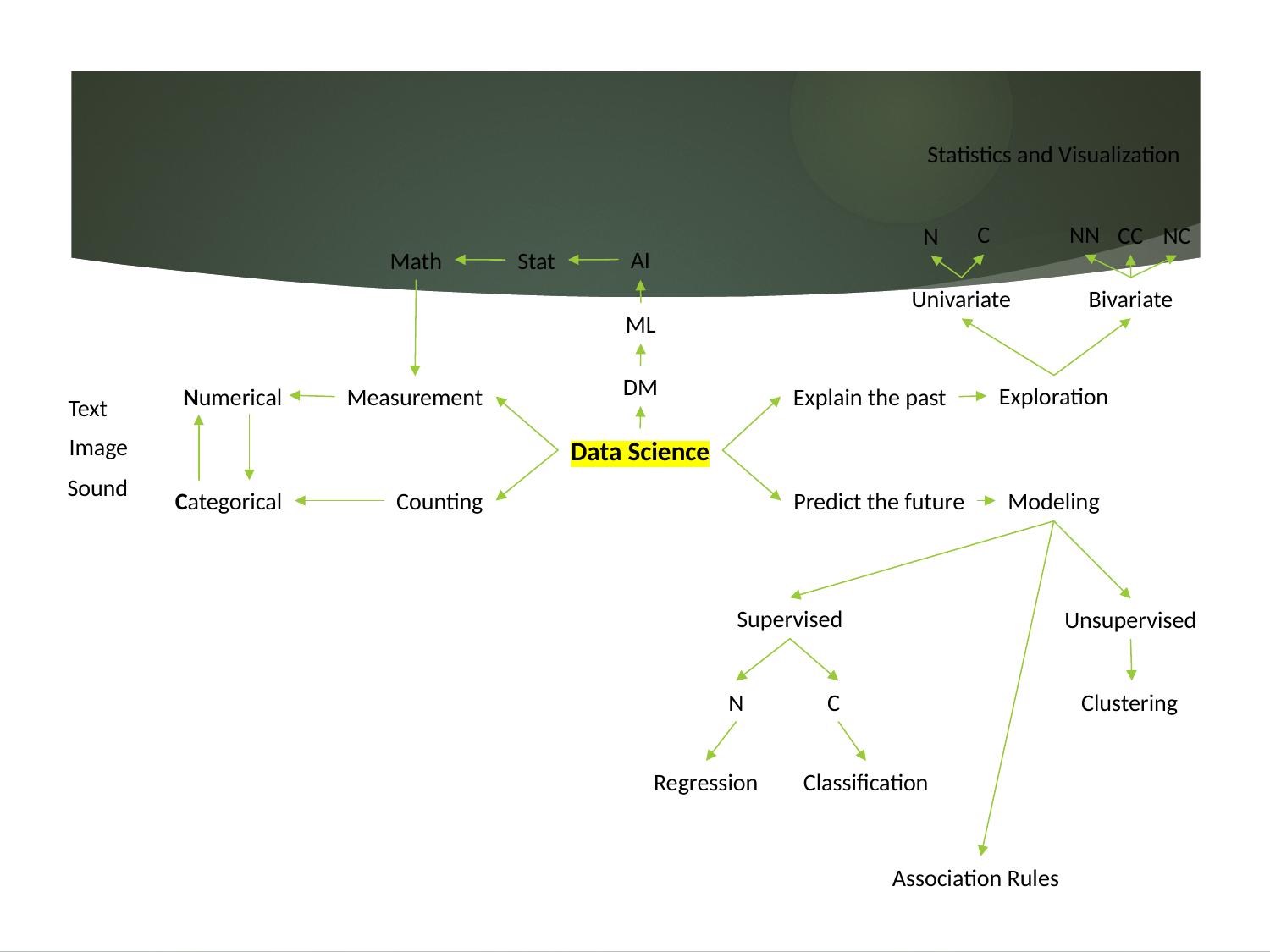

Statistics and Visualization
C
NN
CC
NC
N
AI
Math
Stat
Bivariate
Univariate
ML
DM
Exploration
Numerical
Measurement
Explain the past
Text
Image
Data Science
Sound
Categorical
Counting
Predict the future
Modeling
Supervised
Unsupervised
N
C
Clustering
Regression
Classification
Association Rules